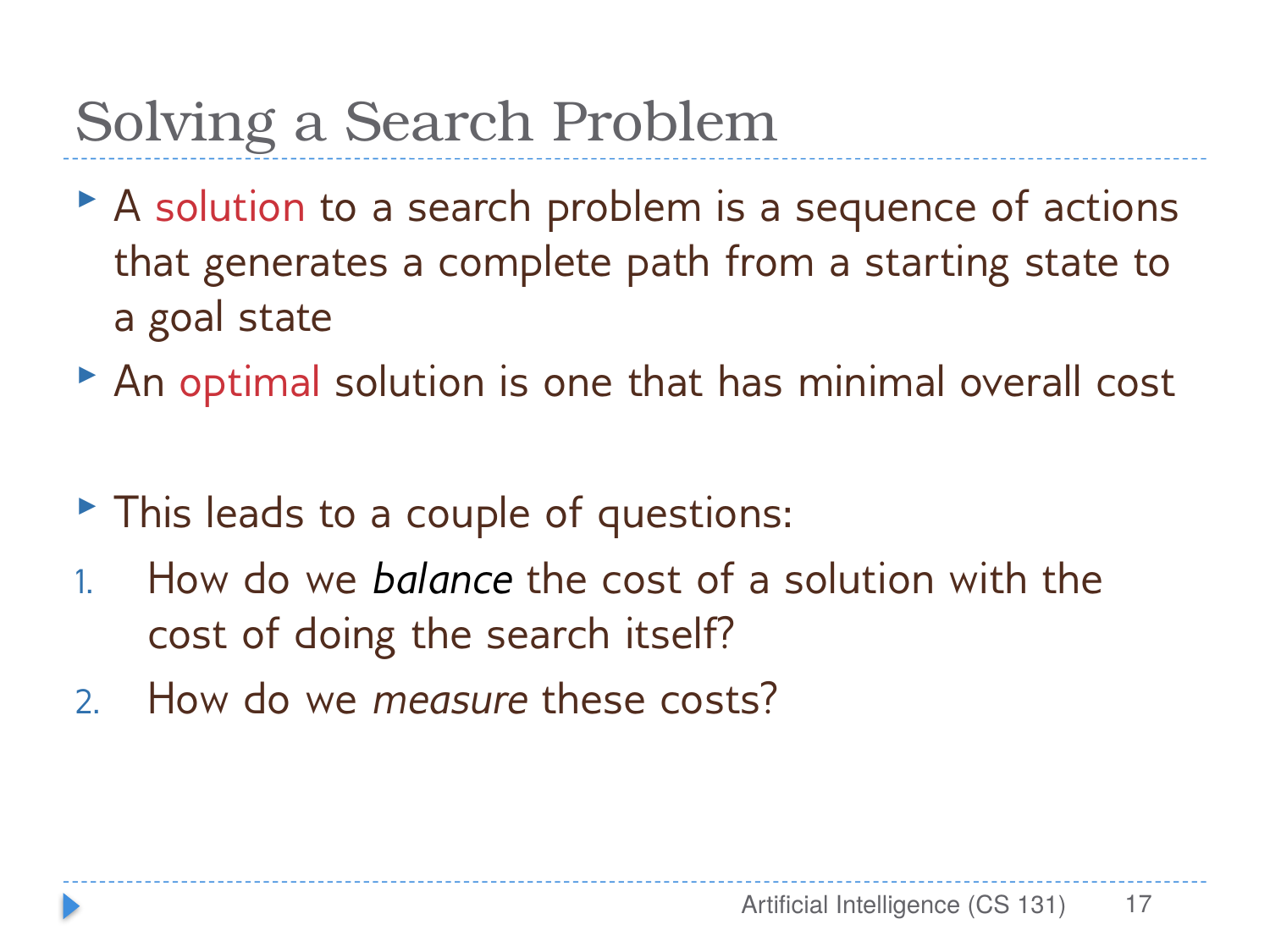

# Solving a Search Problem
A solution to a search problem is a sequence of actions that generates a complete path from a starting state to a goal state
An optimal solution is one that has minimal overall cost

This leads to a couple of questions:
How do we balance the cost of a solution with the cost of doing the search itself?
How do we measure these costs?
17
Artificial Intelligence (CS 131)